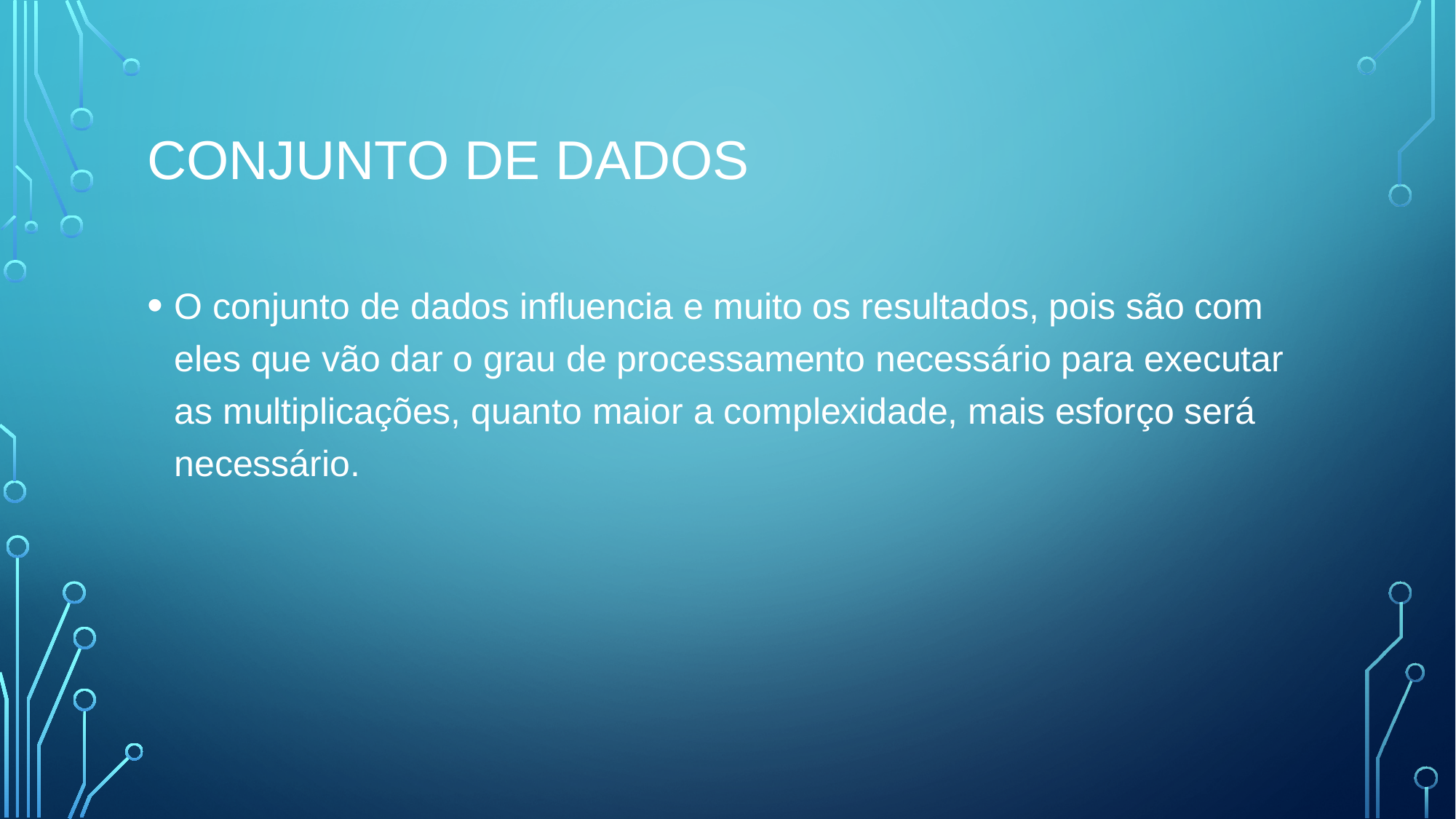

# Conjunto de dados
O conjunto de dados influencia e muito os resultados, pois são com eles que vão dar o grau de processamento necessário para executar as multiplicações, quanto maior a complexidade, mais esforço será necessário.